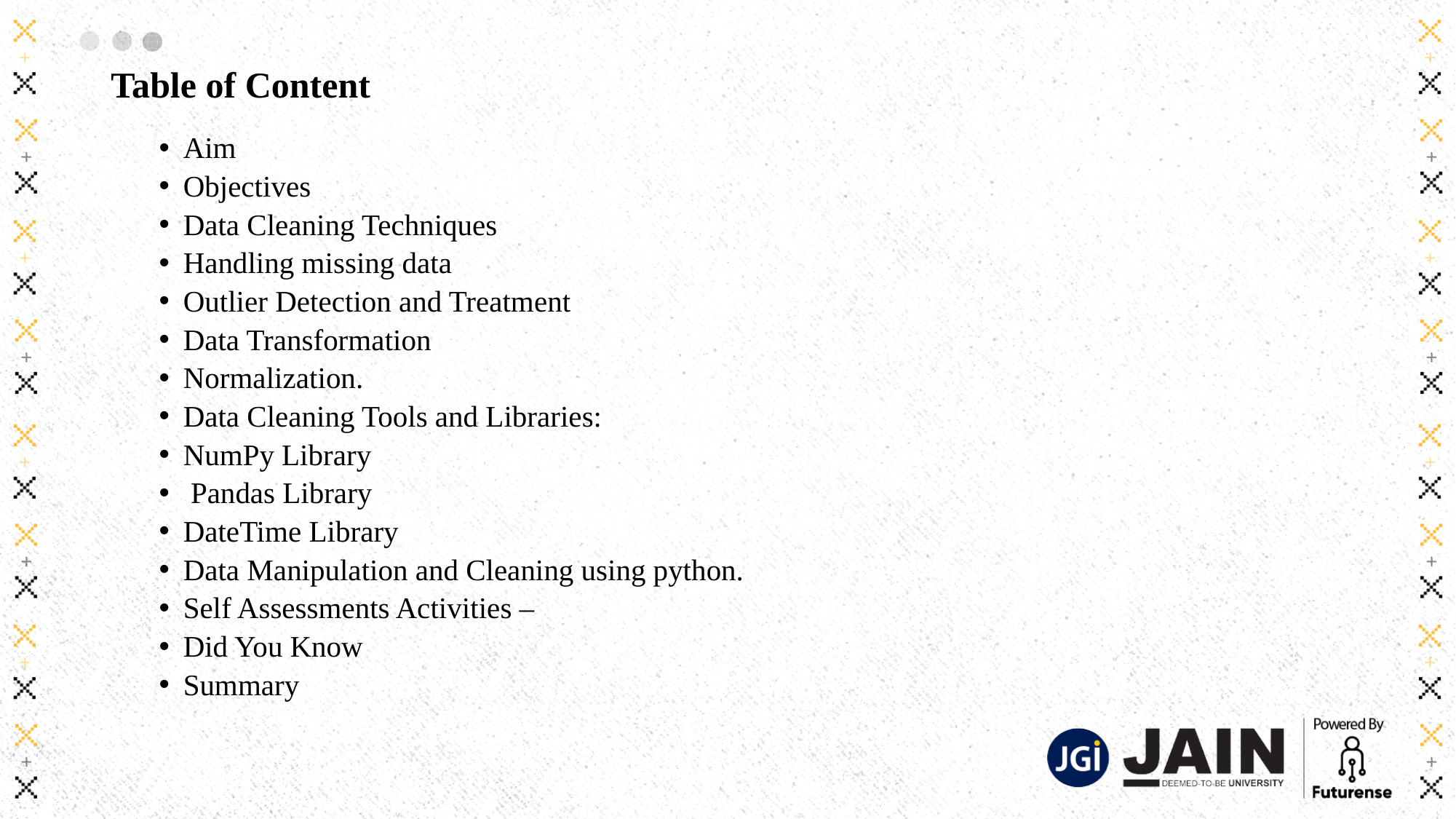

# Table of Content
Aim
Objectives
Data Cleaning Techniques
Handling missing data
Outlier Detection and Treatment
Data Transformation
Normalization.
Data Cleaning Tools and Libraries:
NumPy Library
 Pandas Library
DateTime Library
Data Manipulation and Cleaning using python.
Self Assessments Activities –
Did You Know
Summary